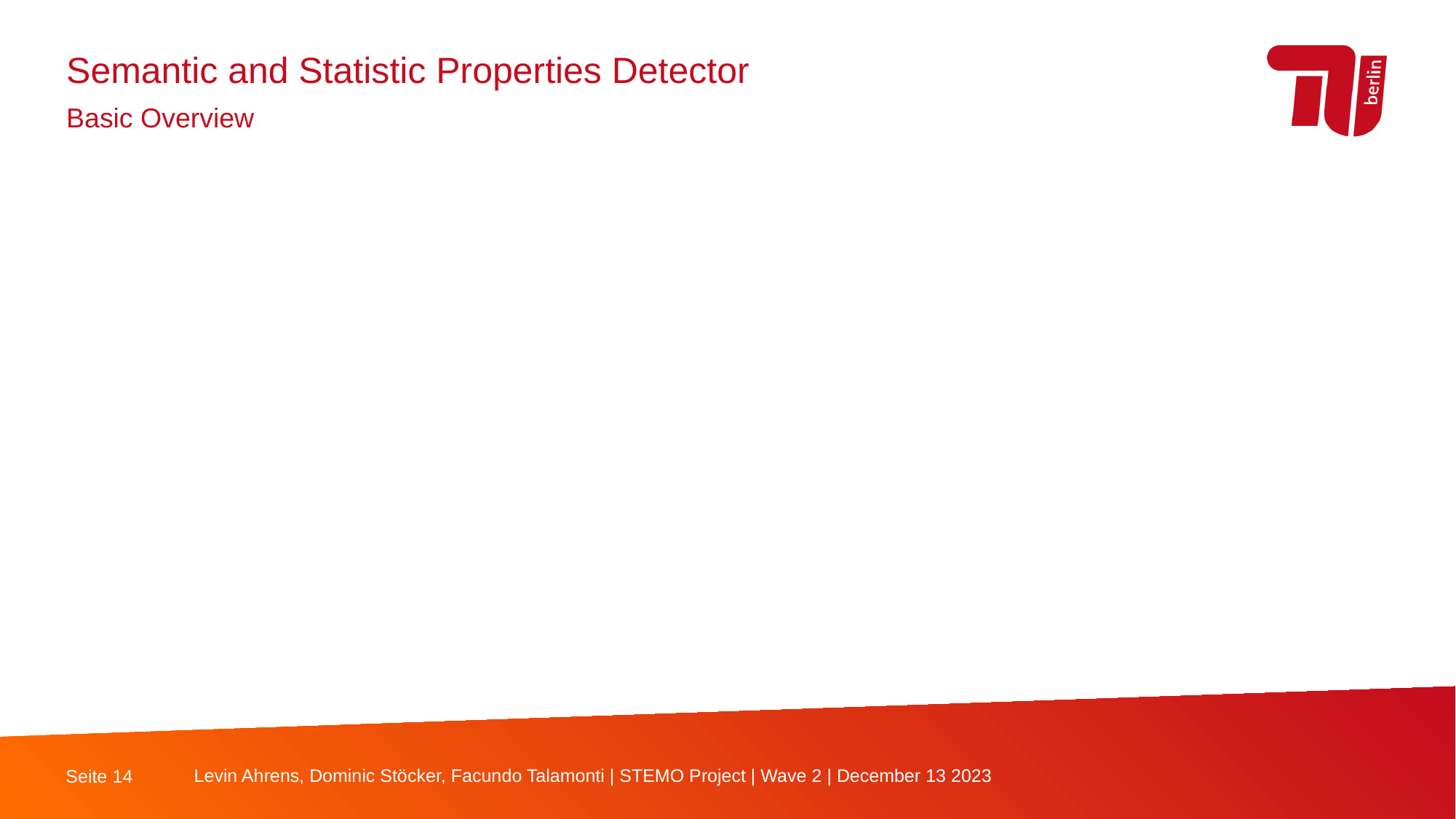

Semantic and Statistic Properties Detector
Basic Overview